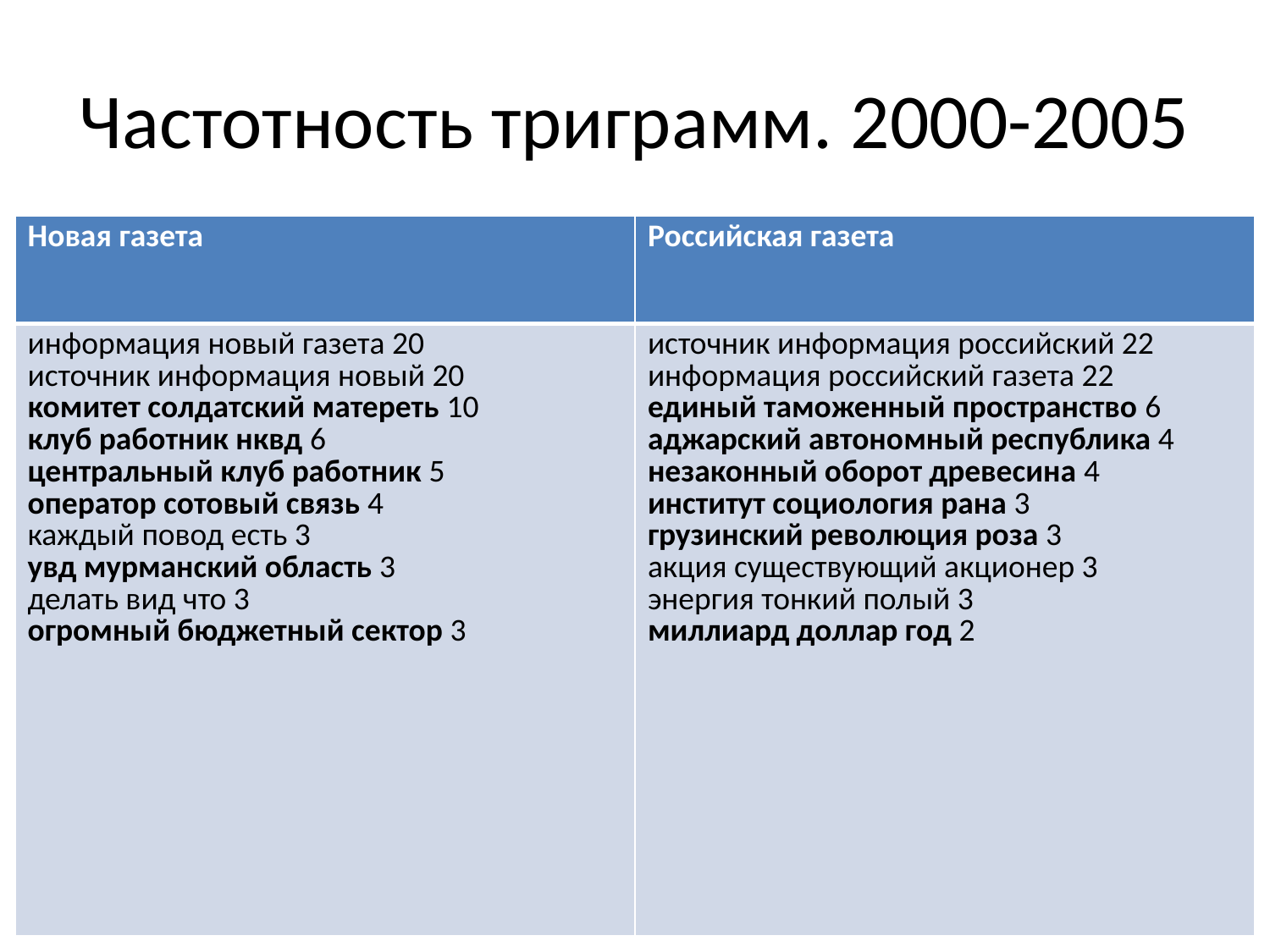

# Частотность триграмм. 2000-2005
| Новая газета | Российская газета |
| --- | --- |
| информация новый газета 20 источник информация новый 20 комитет солдатский матереть 10 клуб работник нквд 6 центральный клуб работник 5 оператор сотовый связь 4 каждый повод есть 3 увд мурманский область 3 делать вид что 3 огромный бюджетный сектор 3 | источник информация российский 22 информация российский газета 22 единый таможенный пространство 6 аджарский автономный республика 4 незаконный оборот древесина 4 институт социология рана 3 грузинский революция роза 3 акция существующий акционер 3 энергия тонкий полый 3 миллиард доллар год 2 |